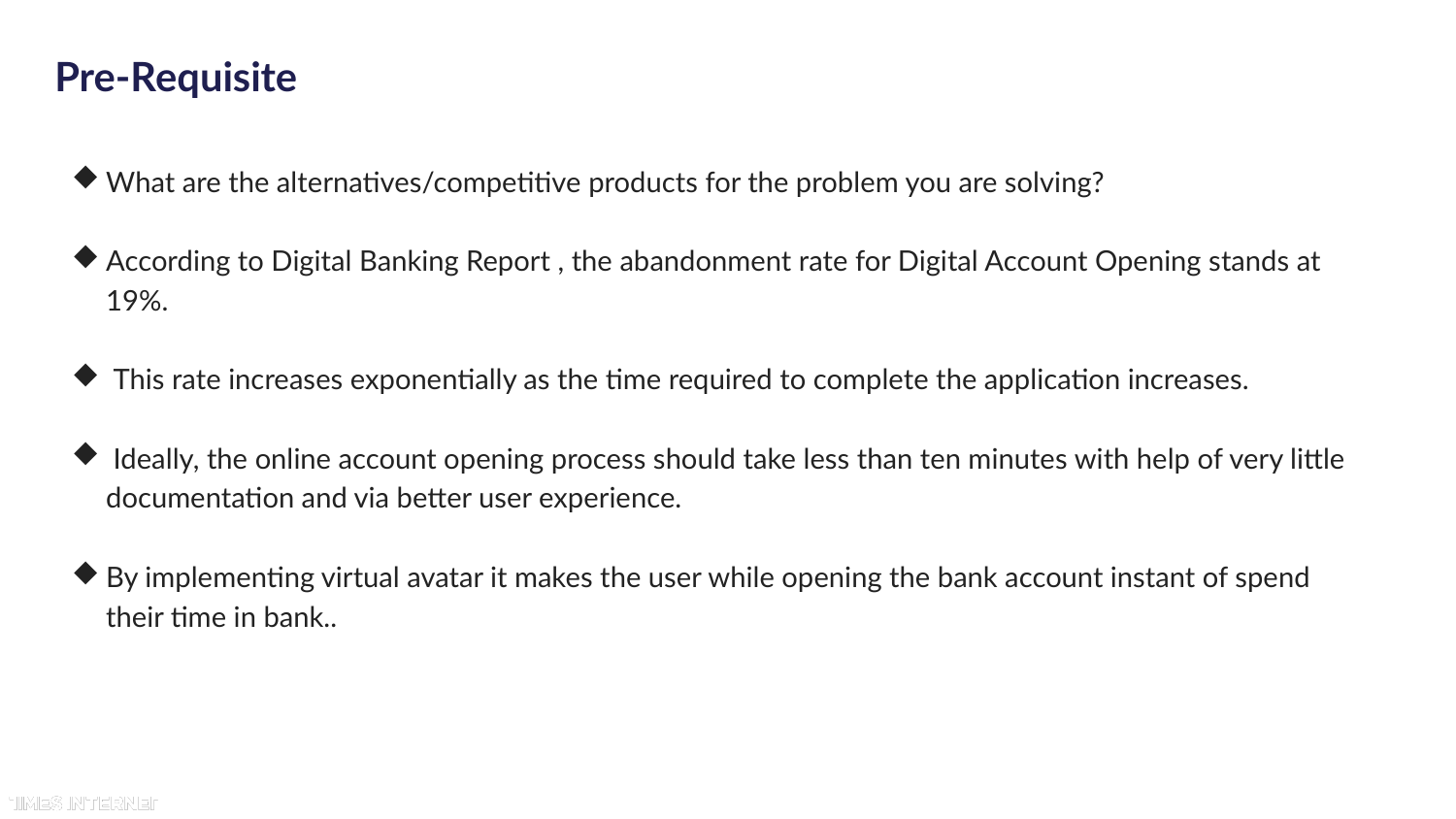

# Pre-Requisite
What are the alternatives/competitive products for the problem you are solving?
According to Digital Banking Report , the abandonment rate for Digital Account Opening stands at 19%.
 This rate increases exponentially as the time required to complete the application increases.
 Ideally, the online account opening process should take less than ten minutes with help of very little documentation and via better user experience.
By implementing virtual avatar it makes the user while opening the bank account instant of spend their time in bank..